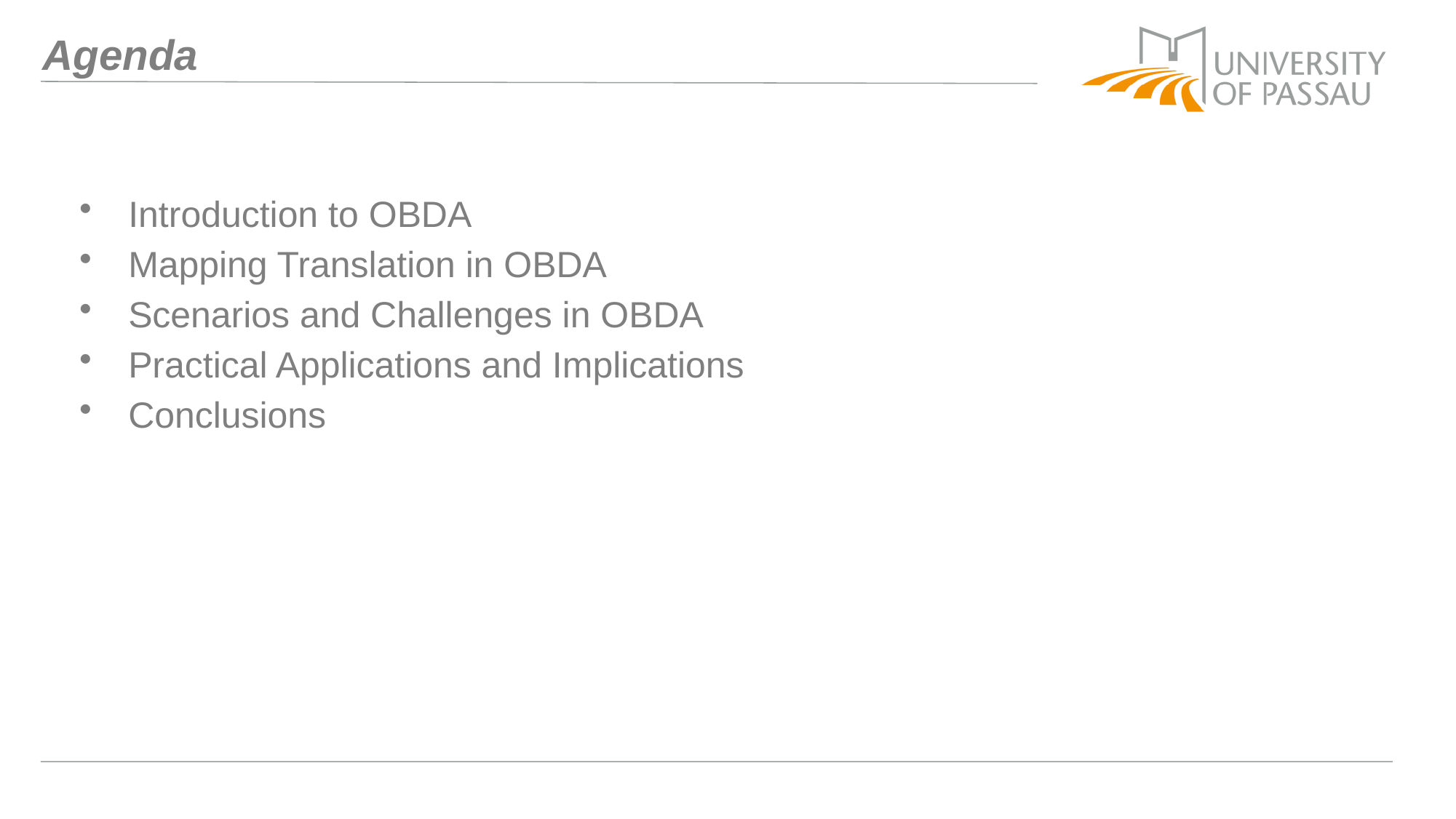

Agenda
Introduction to OBDA
Mapping Translation in OBDA
Scenarios and Challenges in OBDA
Practical Applications and Implications
Conclusions